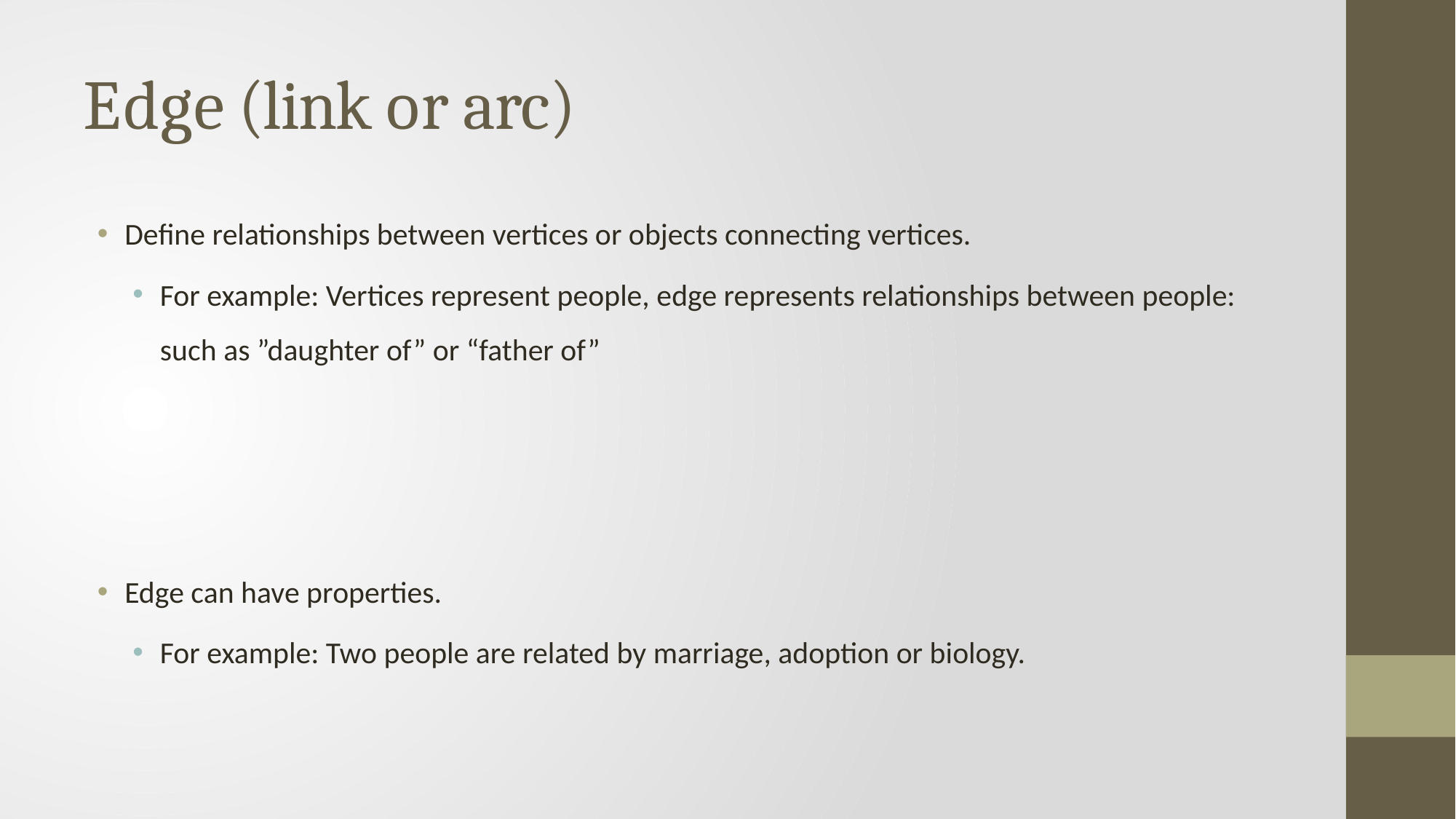

# Edge (link or arc)
Define relationships between vertices or objects connecting vertices.
For example: Vertices represent people, edge represents relationships between people: such as ”daughter of” or “father of”

Edge can have properties.
For example: Two people are related by marriage, adoption or biology.